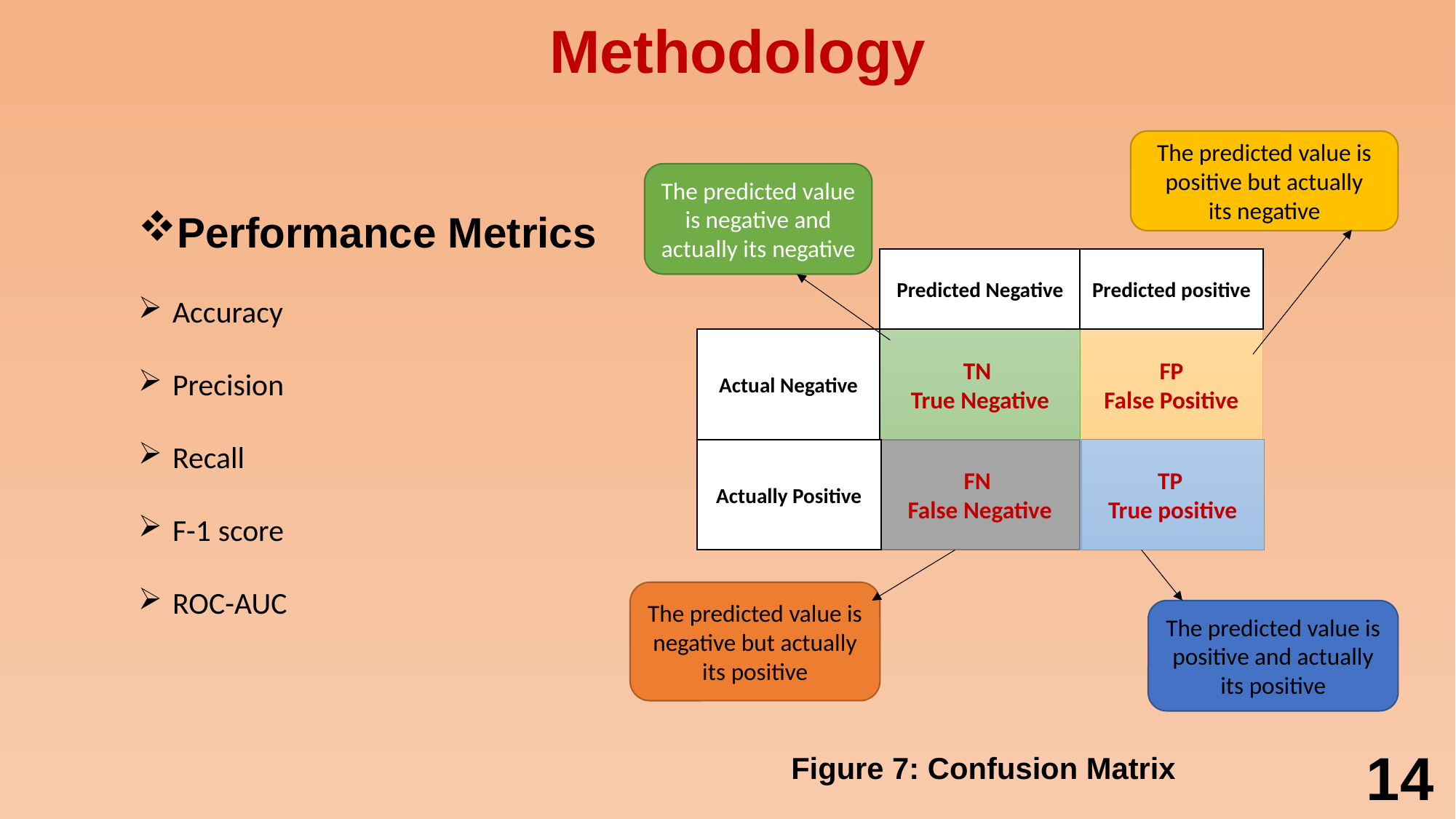

Methodology
The predicted value is positive but actually its negative
The predicted value is negative and actually its negative
Performance Metrics

Accuracy

Precision

Recall

F-1 score

ROC-AUC
Predicted positive
Predicted Negative
Actual Negative
TN
True Negative
FP
False Positive
Actually Positive
TP
True positive
FN
False Negative
The predicted value is negative but actually its positive
The predicted value is positive and actually its positive
14
Figure 7: Confusion Matrix